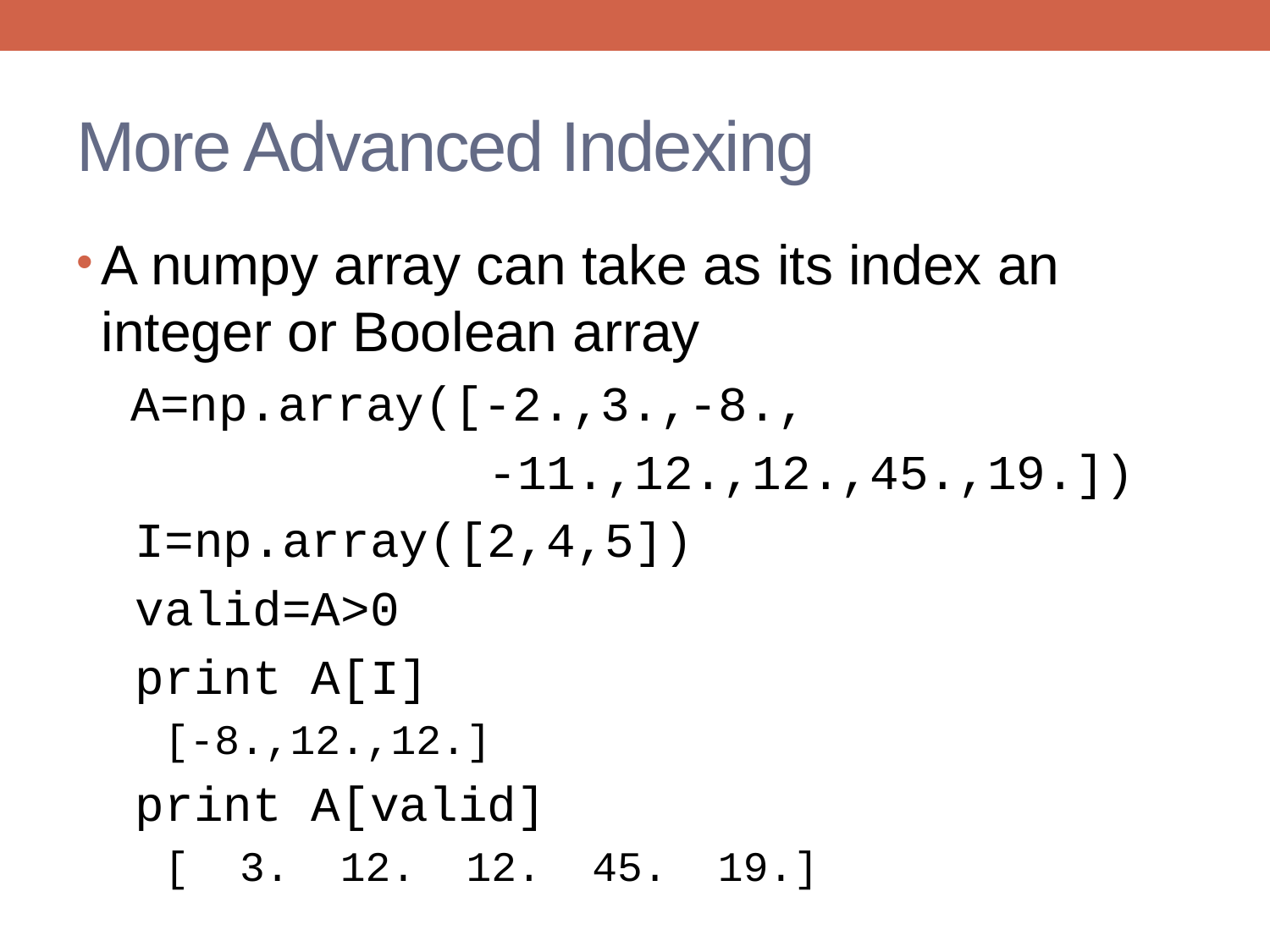

# More Advanced Indexing
A numpy array can take as its index an integer or Boolean array
  A=np.array([-2.,3.,-8.,
              -11.,12.,12.,45.,19.])
  I=np.array([2,4,5])
  valid=A>0
  print A[I]
  [-8.,12.,12.]
  print A[valid]
  [  3.  12.  12.  45.  19.]